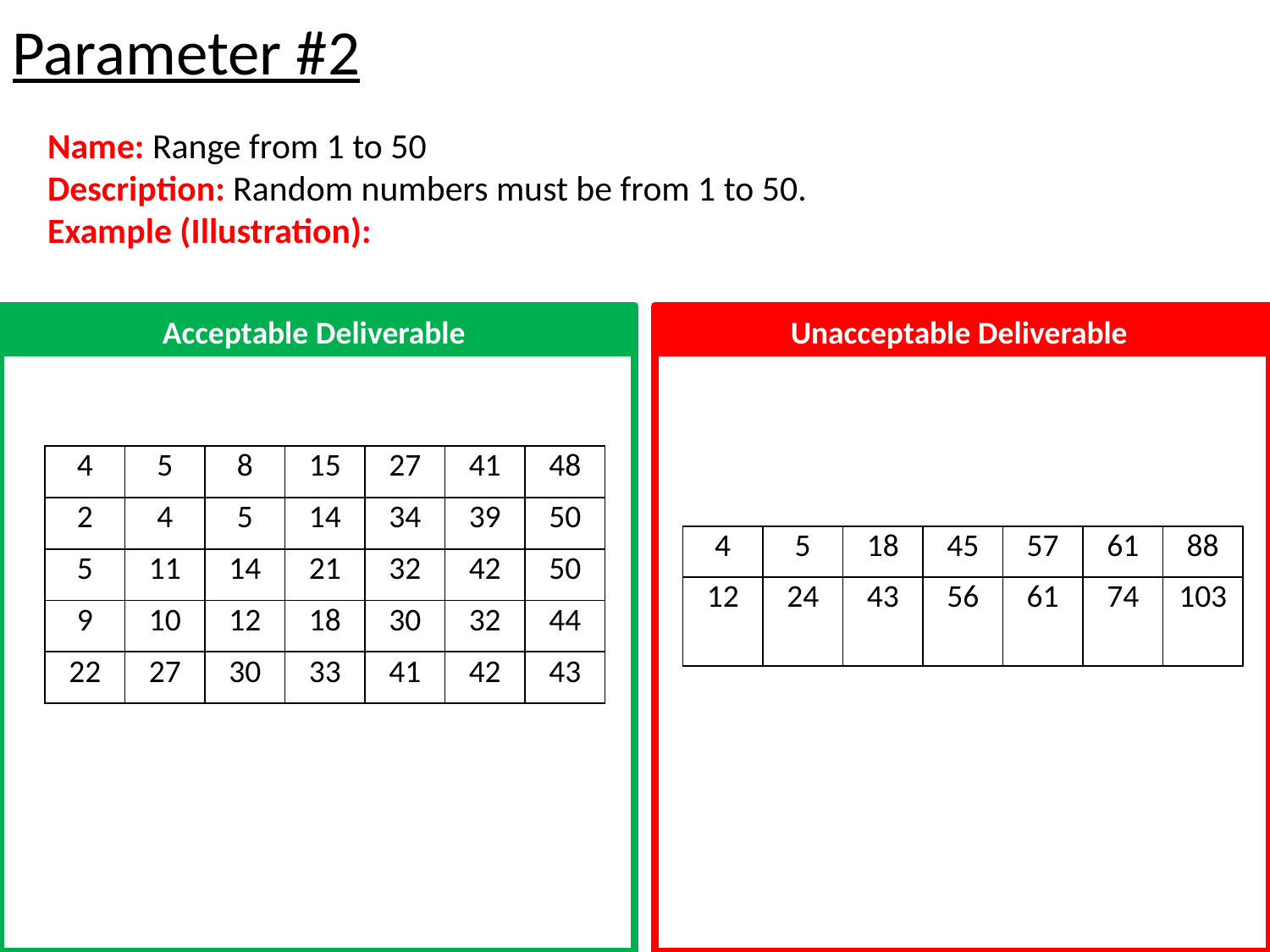

Parameter #2
Name: Range from 1 to 50
Description: Random numbers must be from 1 to 50.
Example (Illustration):

Acceptable Deliverable

Unacceptable Deliverable
| 4 | 5 | 8 | 15 | 27 | 41 | 48 |
| --- | --- | --- | --- | --- | --- | --- |
| 2 | 4 | 5 | 14 | 34 | 39 | 50 |
| 5 | 11 | 14 | 21 | 32 | 42 | 50 |
| 9 | 10 | 12 | 18 | 30 | 32 | 44 |
| 22 | 27 | 30 | 33 | 41 | 42 | 43 |
| 4 | 5 | 18 | 45 | 57 | 61 | 88 |
| --- | --- | --- | --- | --- | --- | --- |
| 12 | 24 | 43 | 56 | 61 | 74 | 103 |